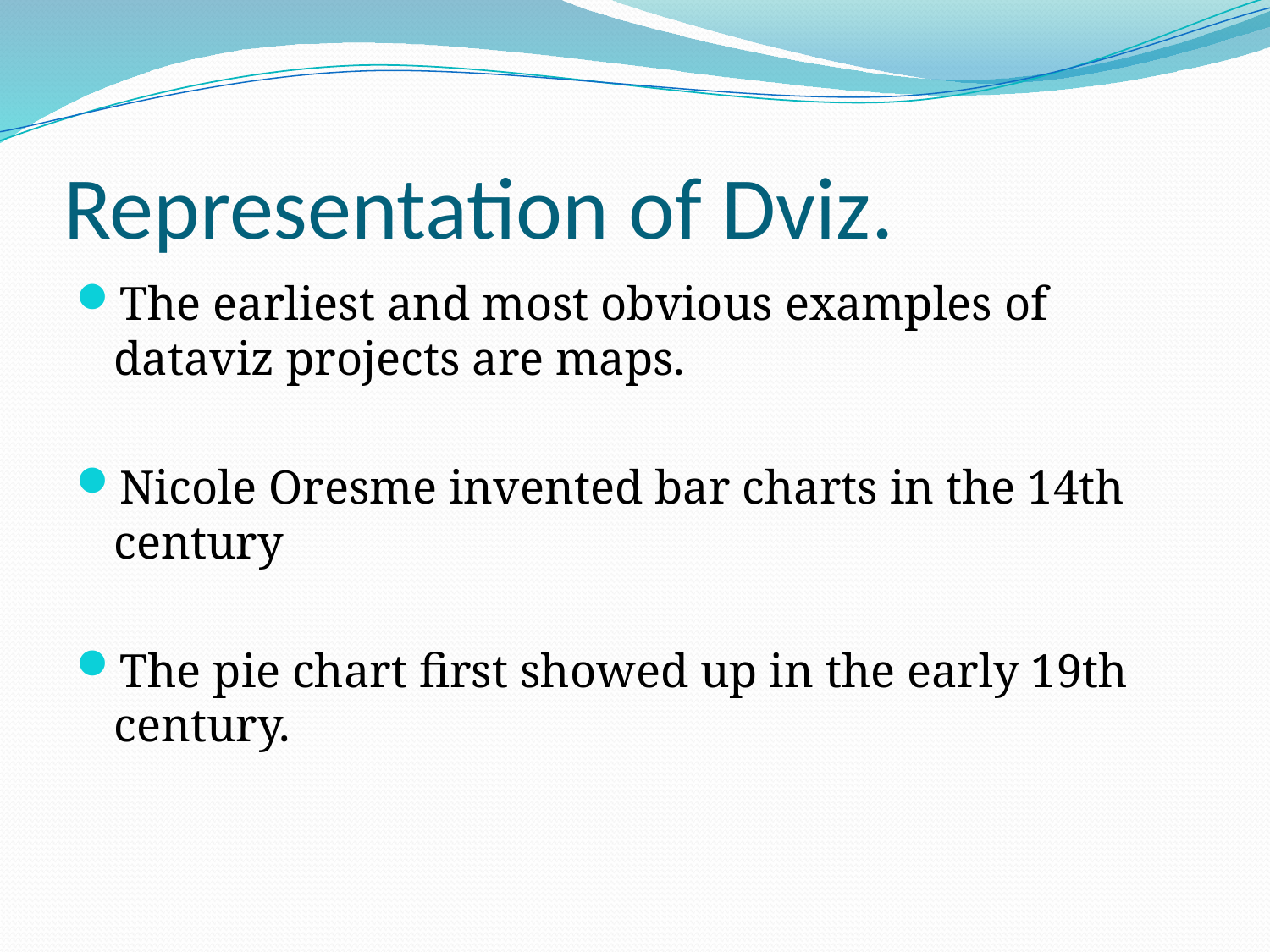

# Representation of Dviz.
The earliest and most obvious examples of dataviz projects are maps.

Nicole Oresme invented bar charts in the 14th century

The pie chart first showed up in the early 19th century.